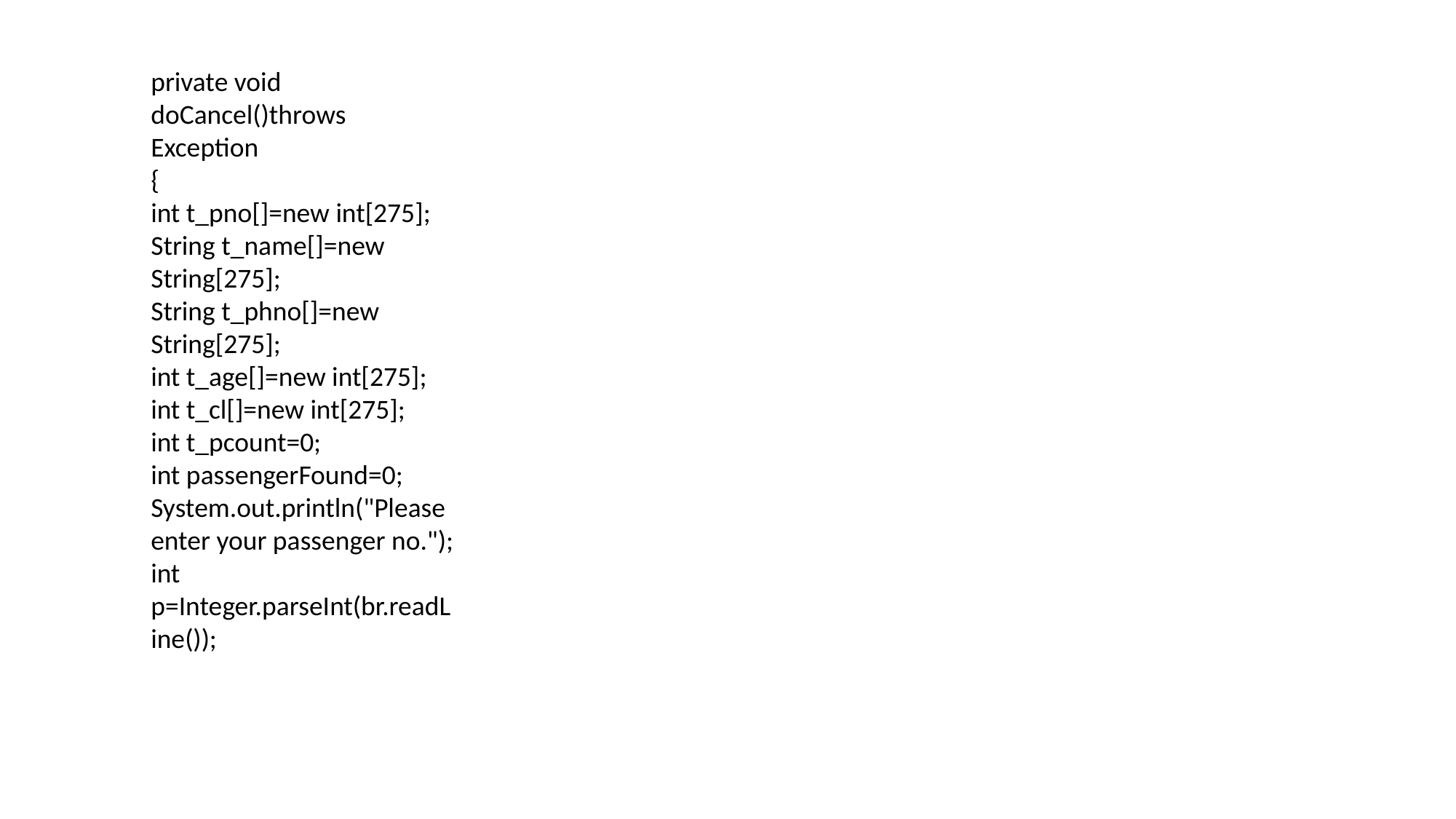

private void doCancel()throws Exception
{
int t_pno[]=new int[275];
String t_name[]=new String[275];
String t_phno[]=new String[275];
int t_age[]=new int[275];
int t_cl[]=new int[275];
int t_pcount=0;
int passengerFound=0;
System.out.println("Please enter your passenger no.");
int p=Integer.parseInt(br.readLine());